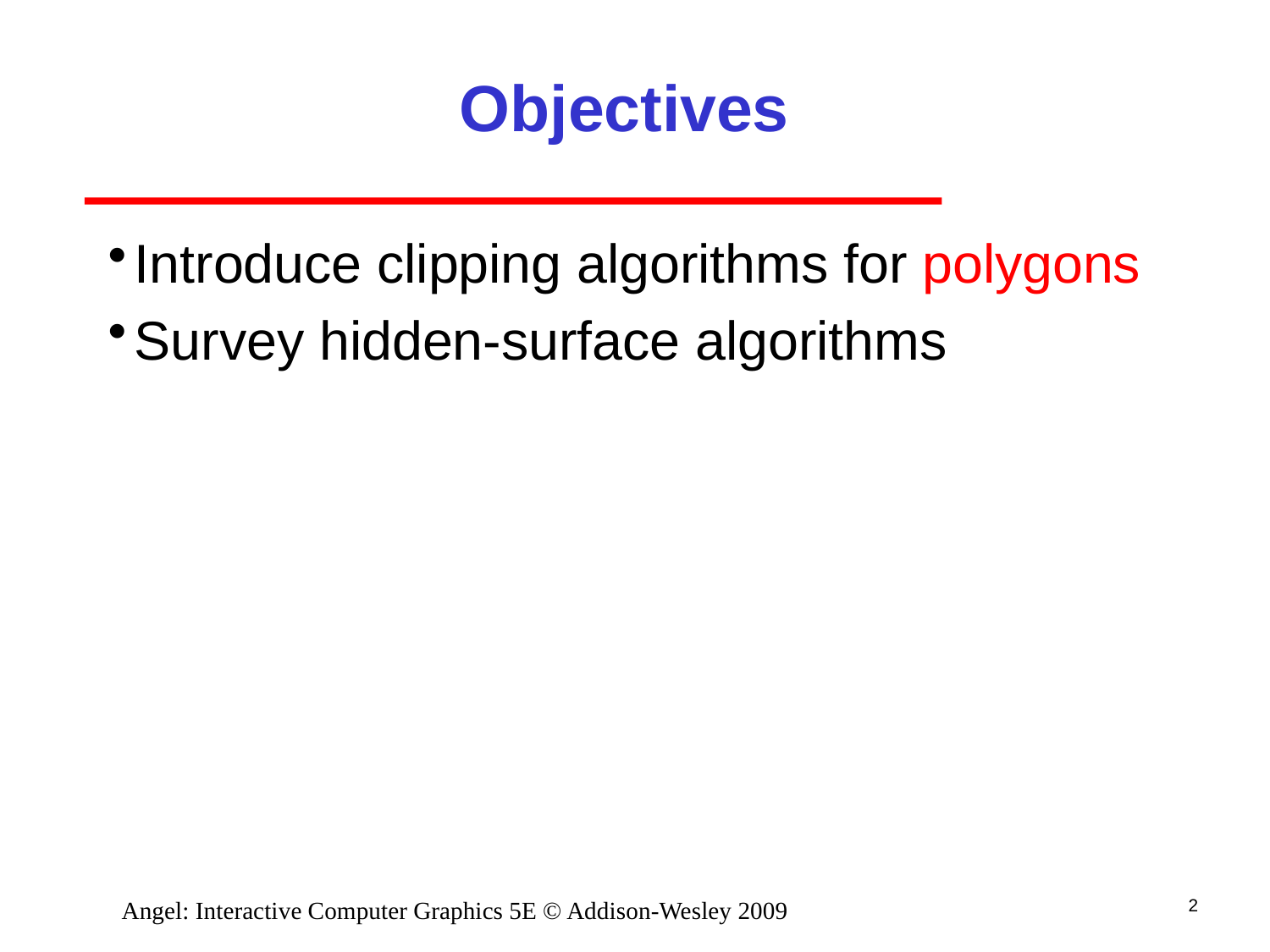

# Objectives
Introduce clipping algorithms for polygons
Survey hidden-surface algorithms
2
Angel: Interactive Computer Graphics 5E © Addison-Wesley 2009